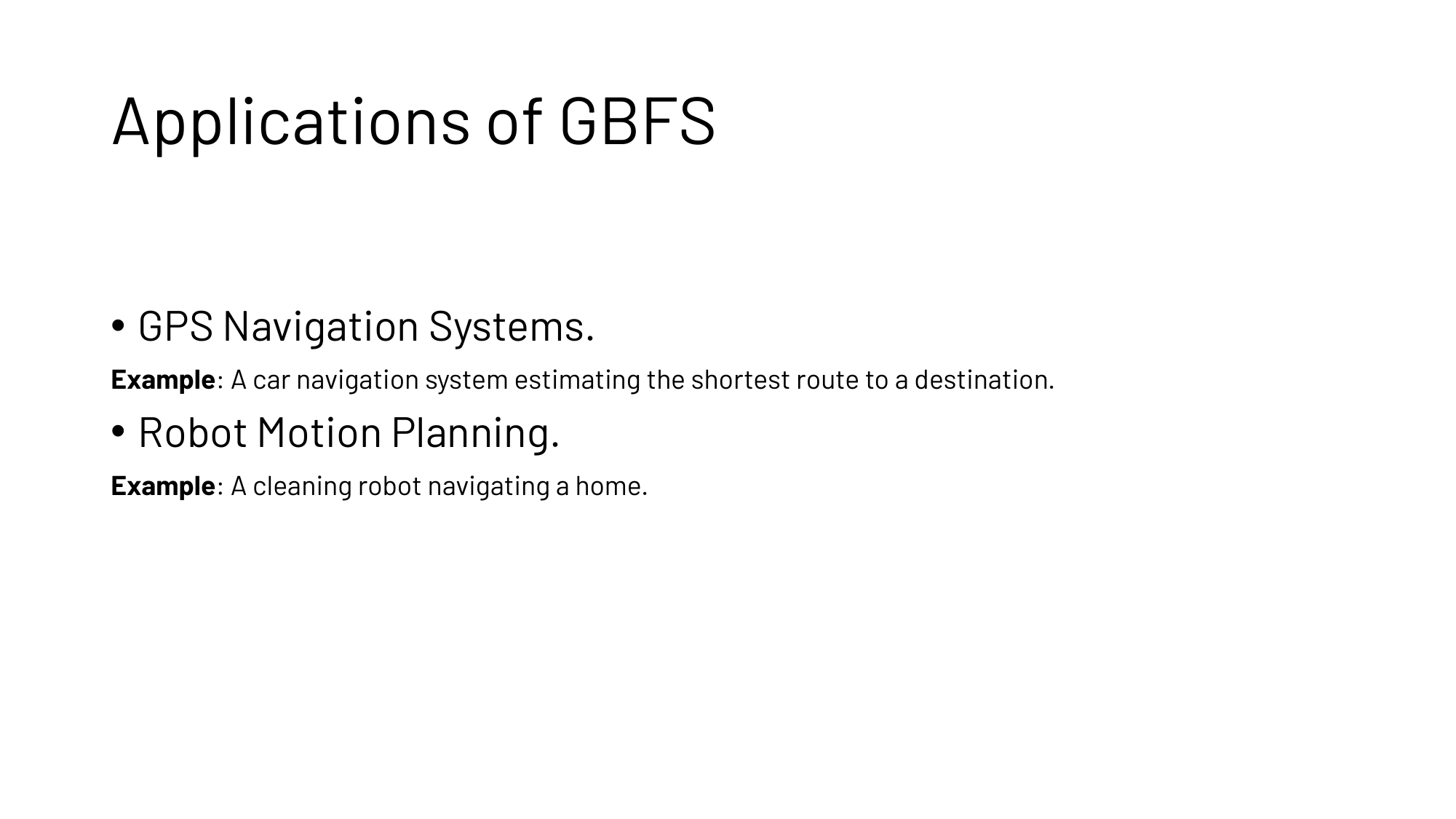

# Applications of GBFS
GPS Navigation Systems.
Example: A car navigation system estimating the shortest route to a destination.
Robot Motion Planning.
Example: A cleaning robot navigating a home.